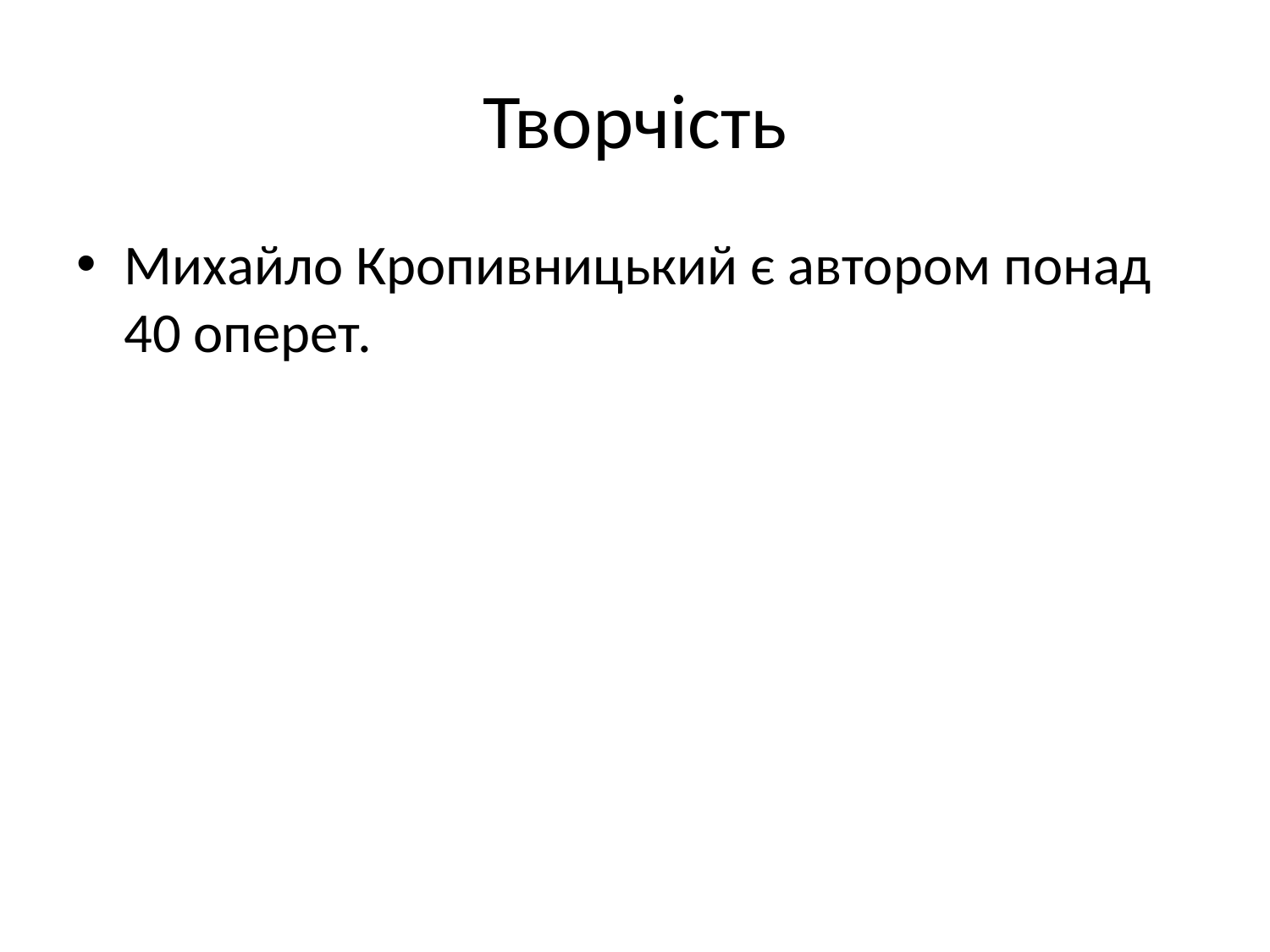

# Творчість
Михайло Кропивницький є автором понад 40 оперет.